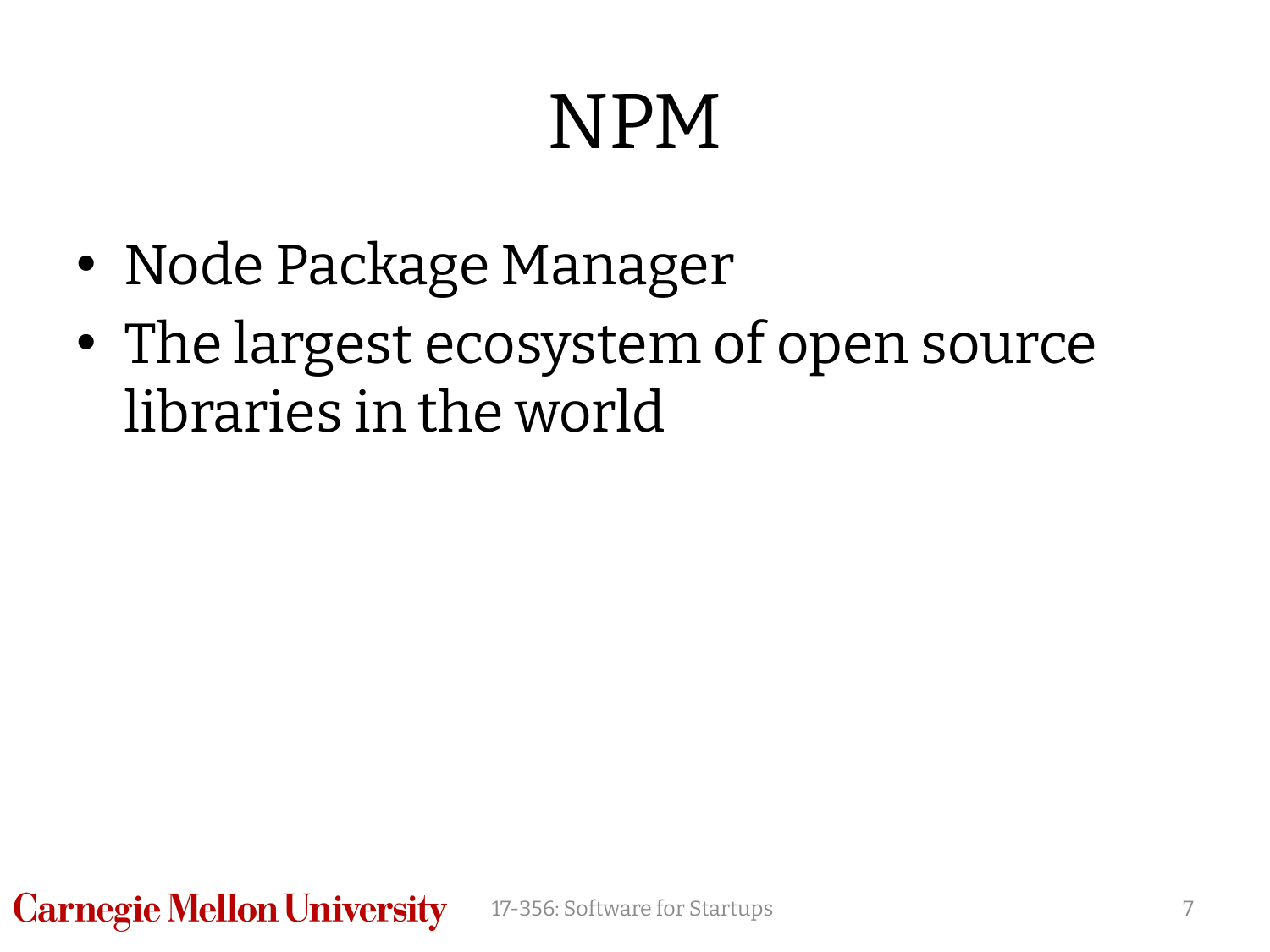

# NPM
Node Package Manager
The largest ecosystem of open source libraries in the world
17-356: Software for Startups
7